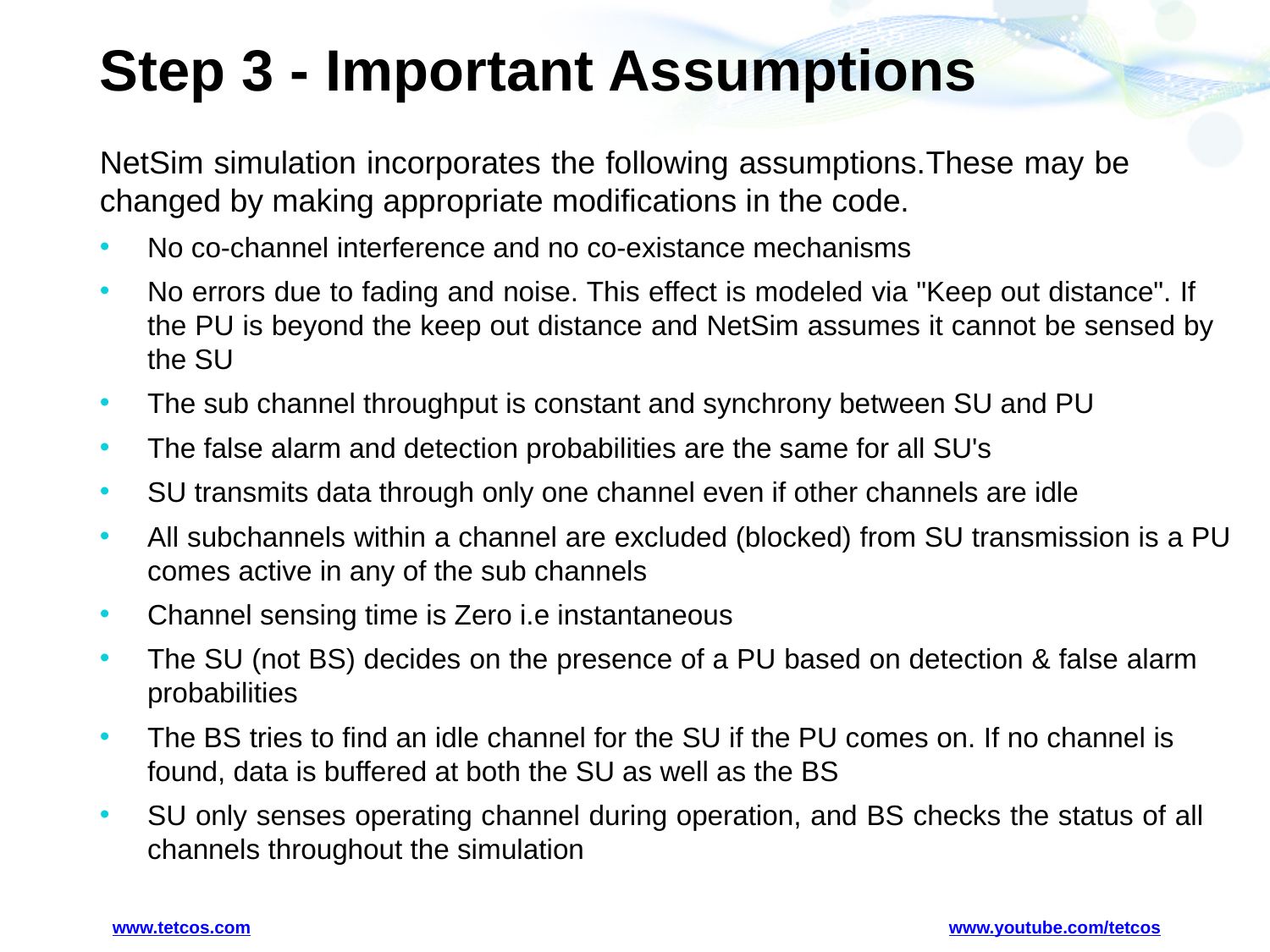

# Step 3 - Important Assumptions
NetSim simulation incorporates the following assumptions.These may be           changed by making appropriate modifications in the code.
No co-channel interference and no co-existance mechanisms
No errors due to fading and noise. This effect is modeled via "Keep out distance". If     the PU is beyond the keep out distance and NetSim assumes it cannot be sensed by   the SU
The sub channel throughput is constant and synchrony between SU and PU
The false alarm and detection probabilities are the same for all SU's
SU transmits data through only one channel even if other channels are idle
All subchannels within a channel are excluded (blocked) from SU transmission is a PU comes active in any of the sub channels
Channel sensing time is Zero i.e instantaneous
The SU (not BS) decides on the presence of a PU based on detection & false alarm     probabilities
The BS tries to find an idle channel for the SU if the PU comes on. If no channel is        found, data is buffered at both the SU as well as the BS
SU only senses operating channel during operation, and BS checks the status of all    channels throughout the simulation